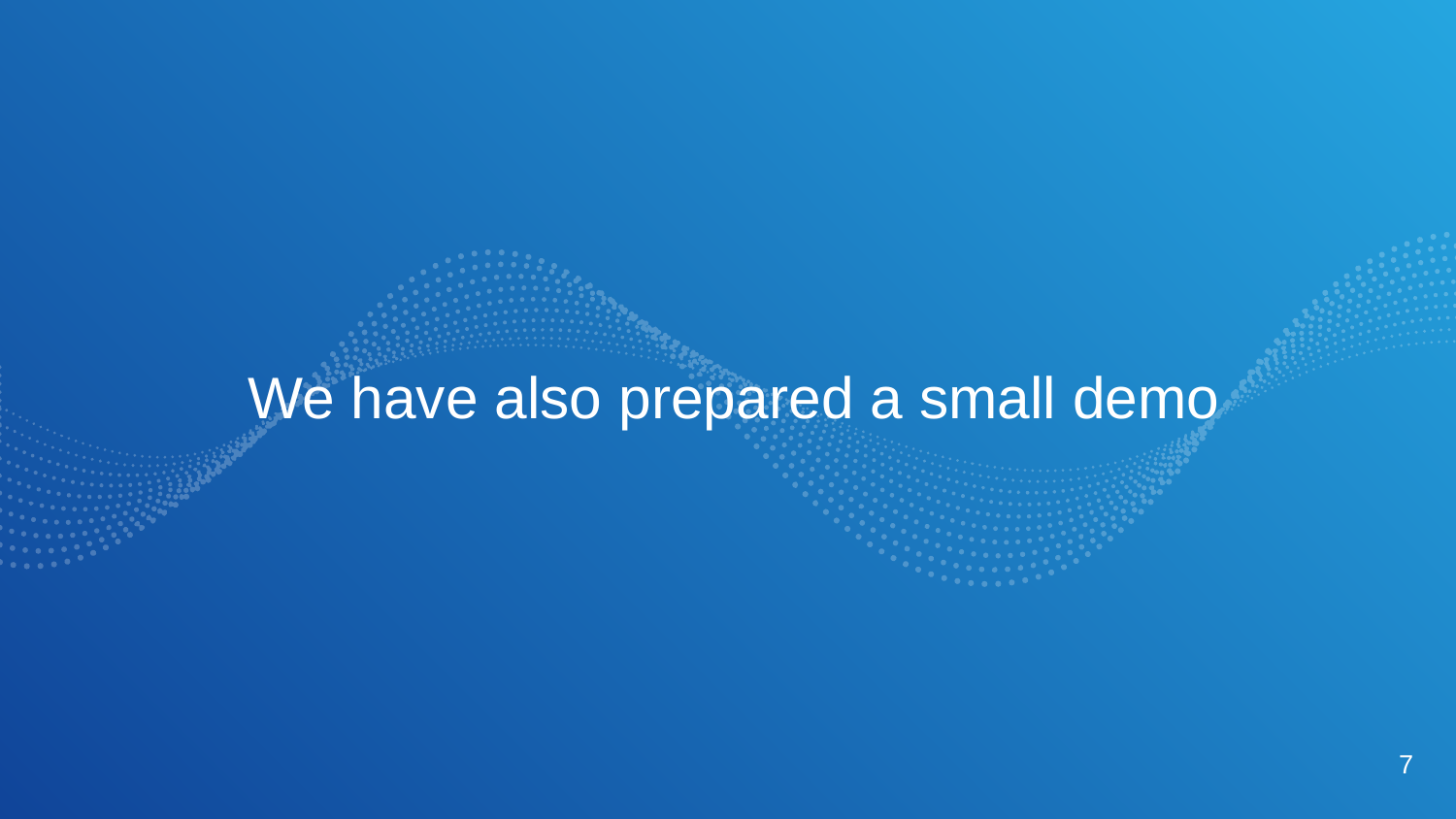

We have also prepared a small demo
7